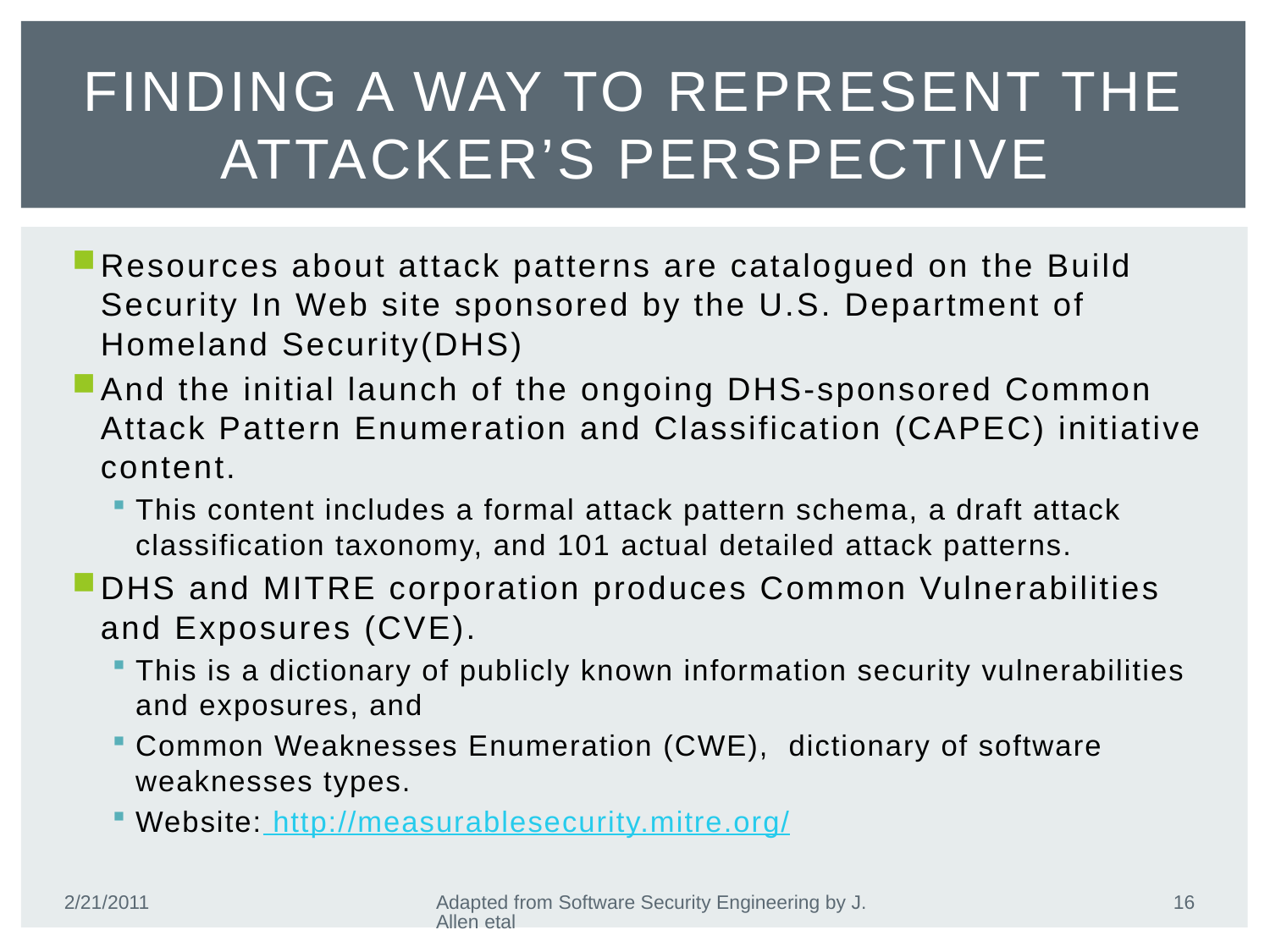

# Finding a way to represent the attacker’s perspective
Resources about attack patterns are catalogued on the Build Security In Web site sponsored by the U.S. Department of Homeland Security(DHS)
And the initial launch of the ongoing DHS-sponsored Common Attack Pattern Enumeration and Classification (CAPEC) initiative content.
This content includes a formal attack pattern schema, a draft attack classification taxonomy, and 101 actual detailed attack patterns.
DHS and MITRE corporation produces Common Vulnerabilities and Exposures (CVE).
This is a dictionary of publicly known information security vulnerabilities and exposures, and
Common Weaknesses Enumeration (CWE),  dictionary of software weaknesses types.
Website: http://measurablesecurity.mitre.org/
16
2/21/2011
Adapted from Software Security Engineering by J.Allen etal